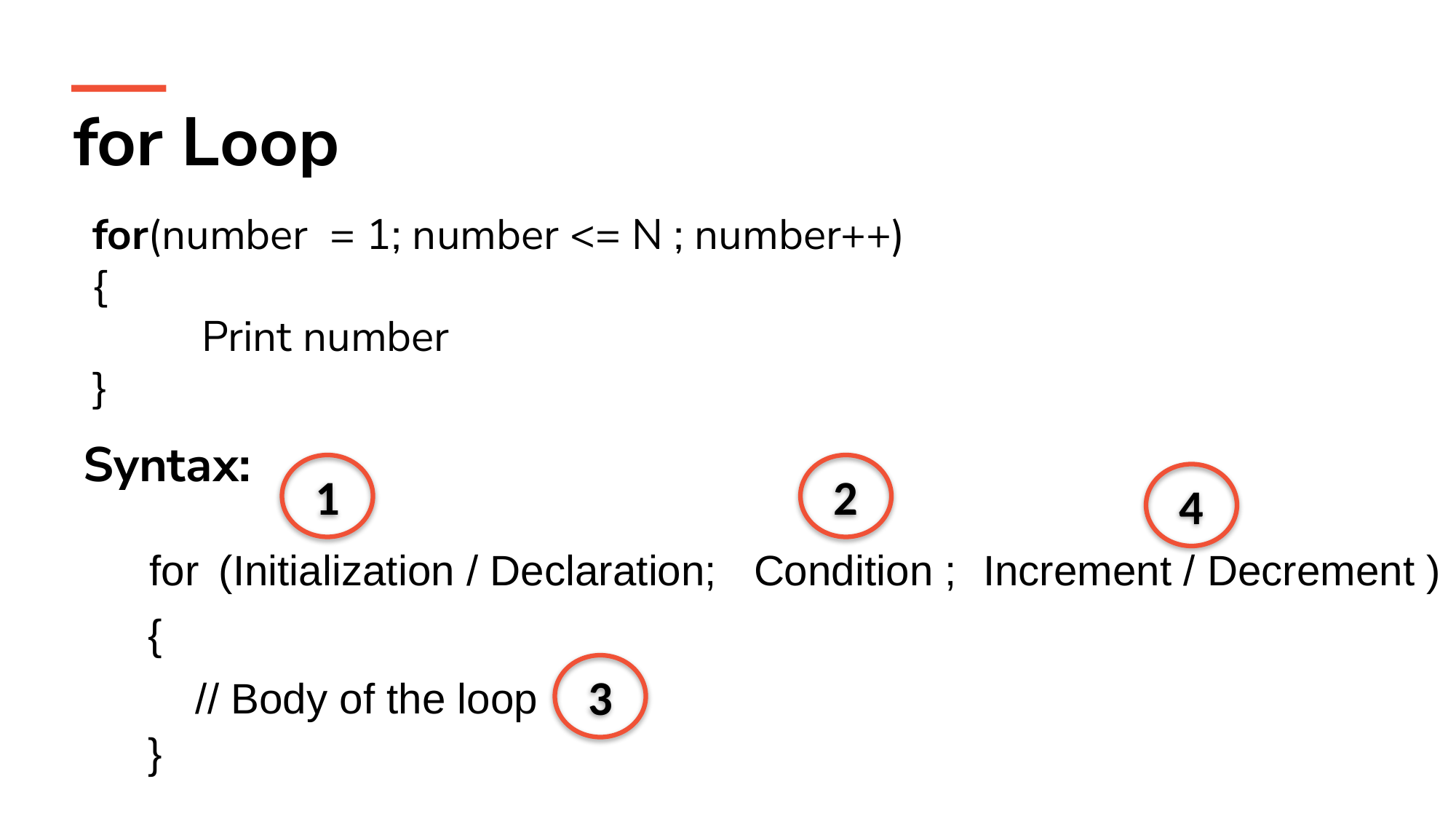

for Loop

for(number  = 1; number <= N ; number++)
{
 	Print number
}
Syntax:
1
2
4
for
(Initialization / Declaration;
Condition ;
Increment / Decrement )
{
3
// Body of the loop
}